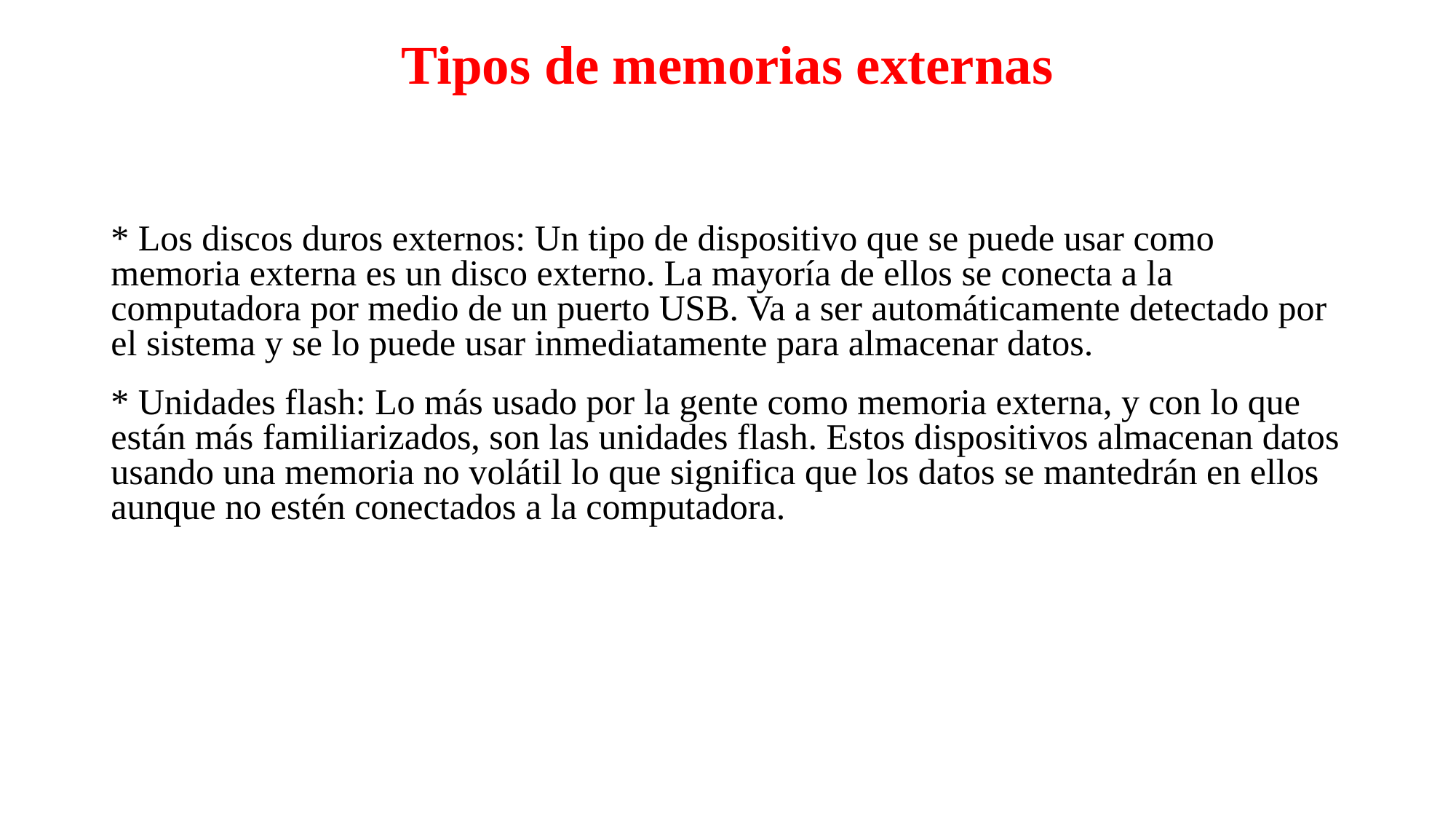

# Tipos de memorias externas
* Los discos duros externos: Un tipo de dispositivo que se puede usar como memoria externa es un disco externo. La mayoría de ellos se conecta a la computadora por medio de un puerto USB. Va a ser automáticamente detectado por el sistema y se lo puede usar inmediatamente para almacenar datos.
* Unidades flash: Lo más usado por la gente como memoria externa, y con lo que están más familiarizados, son las unidades flash. Estos dispositivos almacenan datos usando una memoria no volátil lo que significa que los datos se mantedrán en ellos aunque no estén conectados a la computadora.